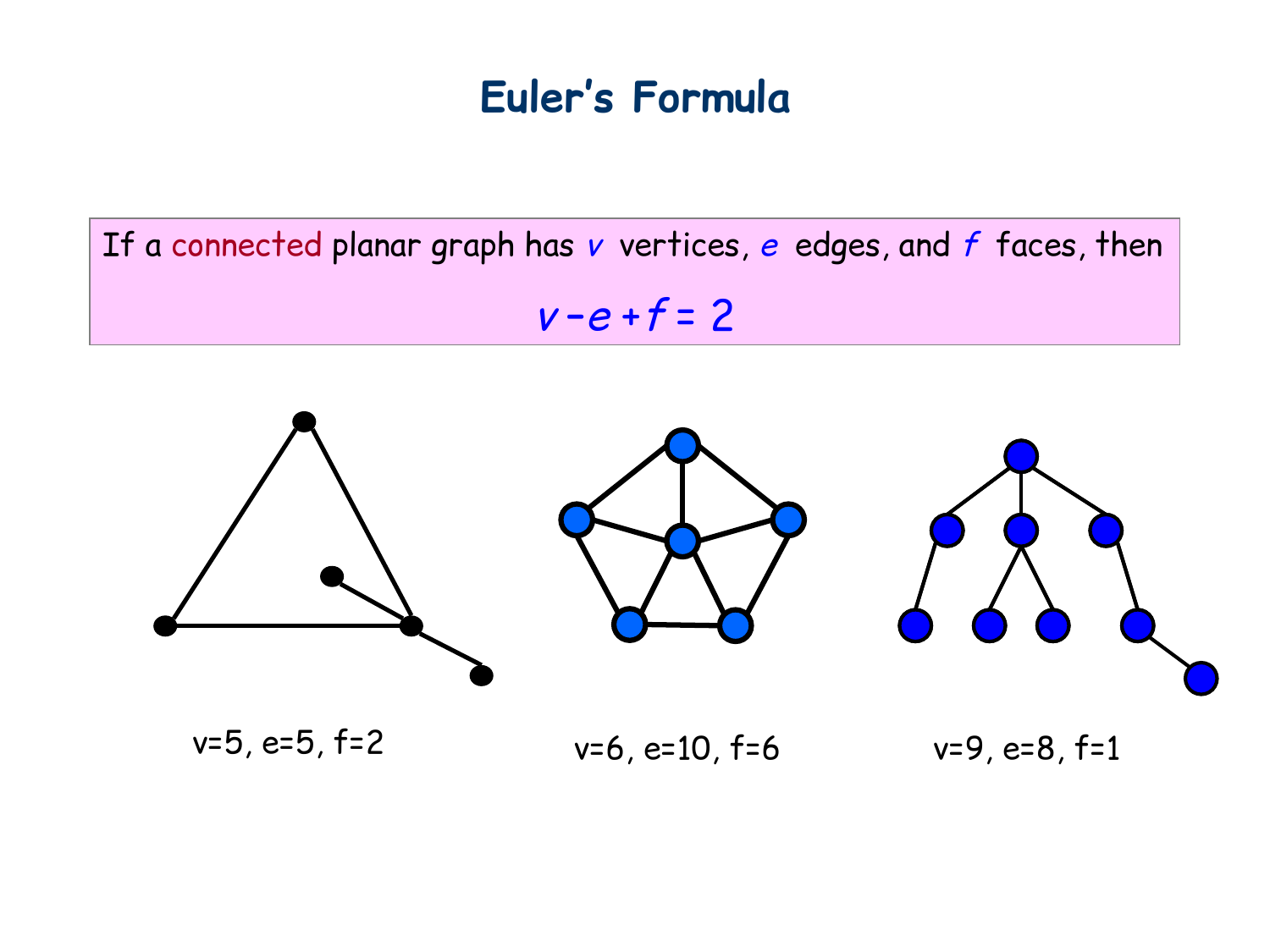

Euler’s Formula
If a connected planar graph has v  vertices, e  edges, and f  faces, then
v –e +f = 2

v=5, e=5, f=2
v=6, e=10, f=6
v=9, e=8, f=1